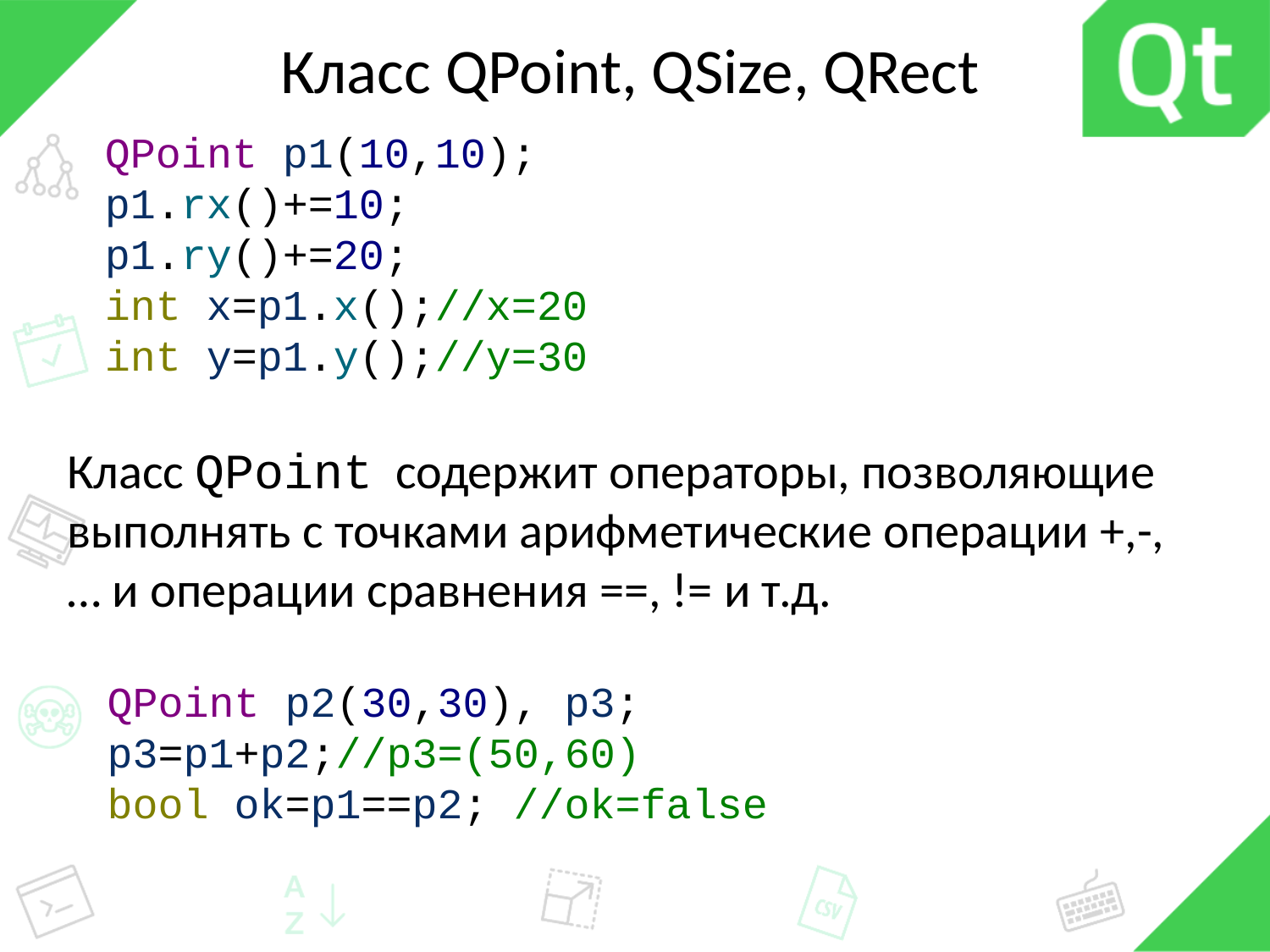

# Класс QPoint, QSize, QRect

QPoint p1(10,10);
p1.rx()+=10;
p1.ry()+=20;
int x=p1.x();//x=20
int y=p1.y();//y=30

Класс QPoint  содержит операторы, позволяющие выполнять с точками арифметические операции +,-,… и операции сравнения ==, != и т.д.
QPoint p2(30,30), p3;
p3=p1+p2;//p3=(50,60)
bool ok=p1==p2; //ok=false